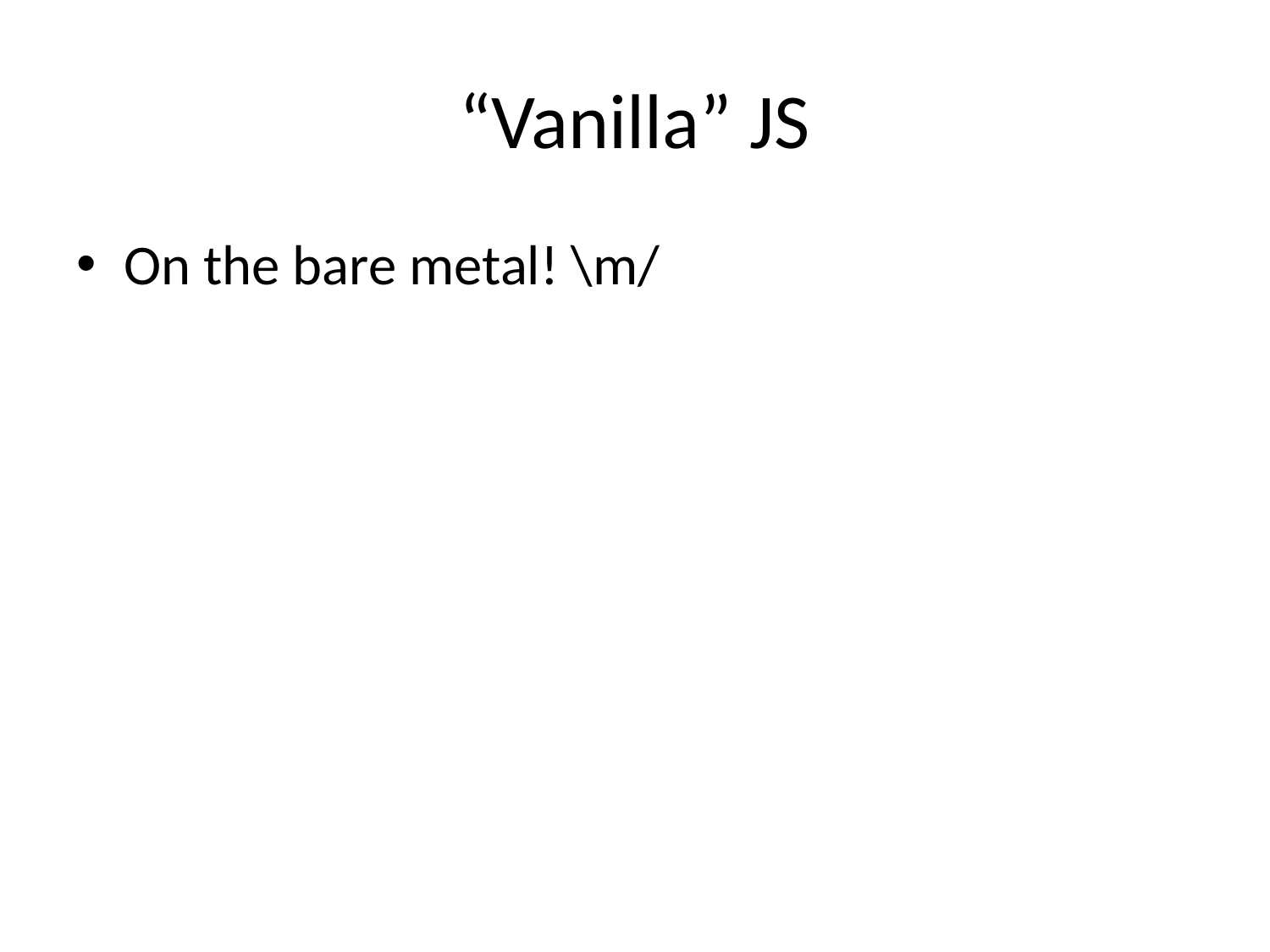

# “Vanilla” JS
On the bare metal! \m/